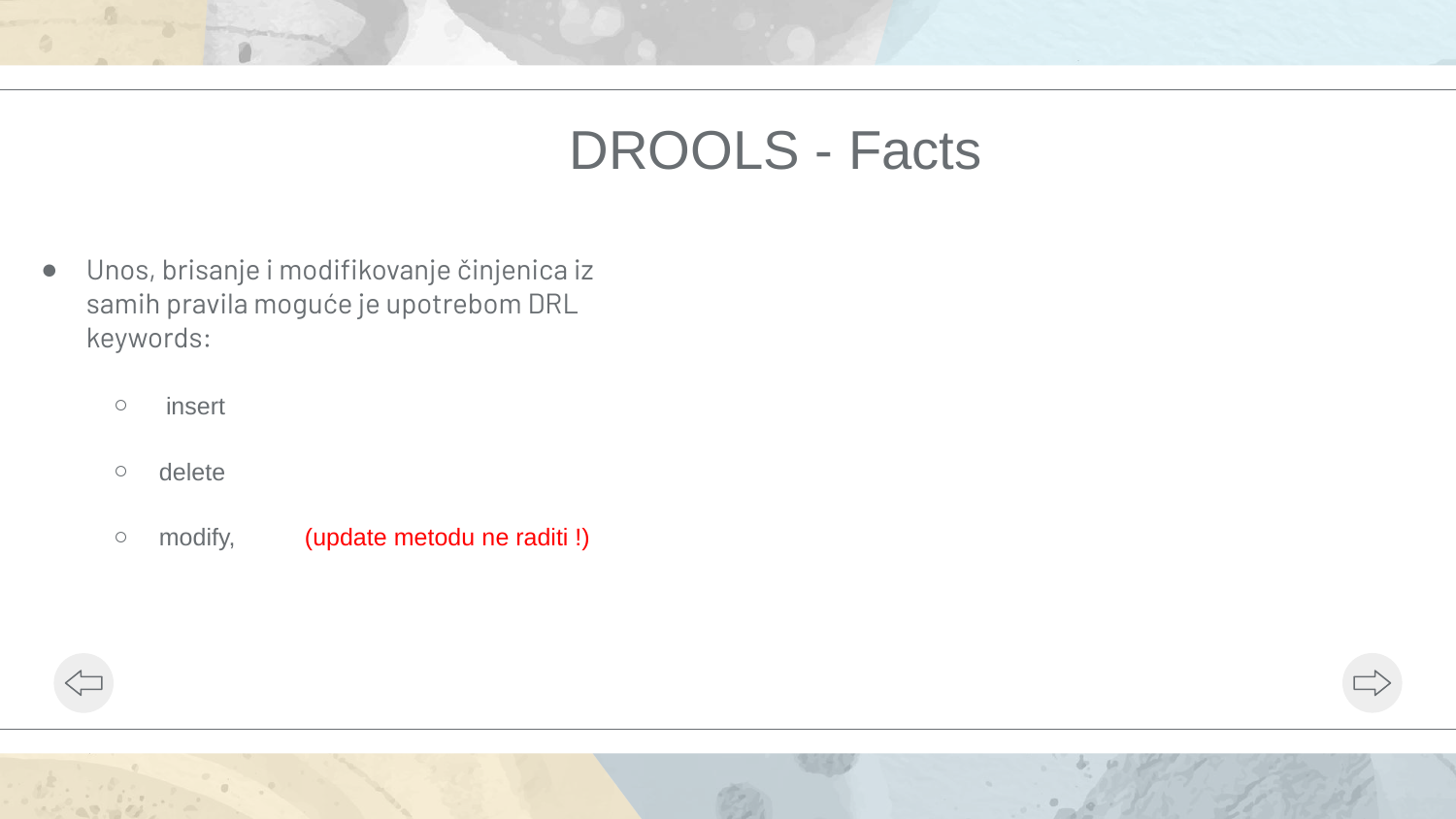

# DROOLS - Facts
Unos, brisanje i modifikovanje činjenica iz samih pravila moguće je upotrebom DRL keywords:
 insert
delete
modify, 	(update metodu ne raditi !)